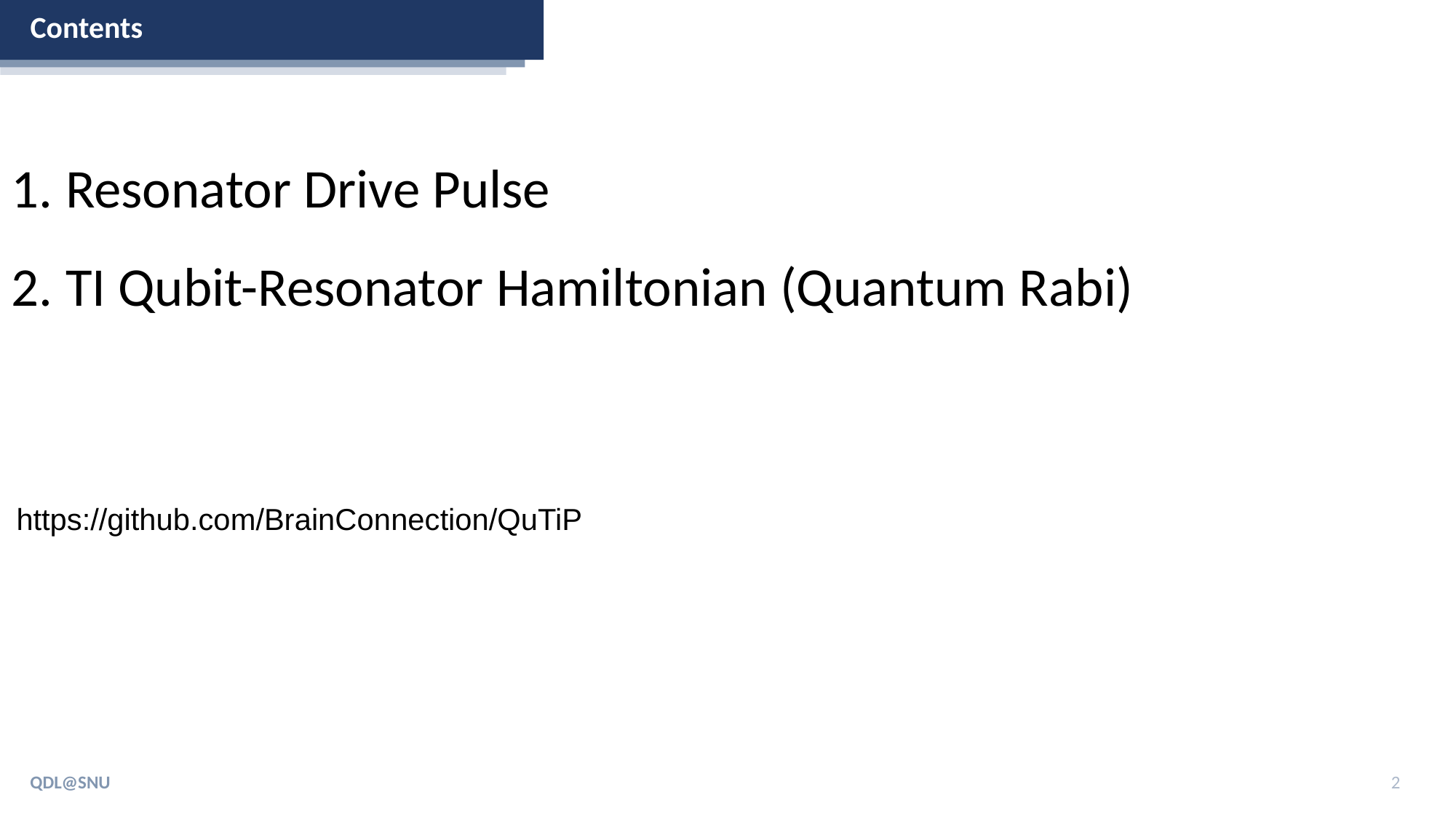

# Contents
Resonator Drive Pulse
TI Qubit-Resonator Hamiltonian (Quantum Rabi)
https://github.com/BrainConnection/QuTiP
2